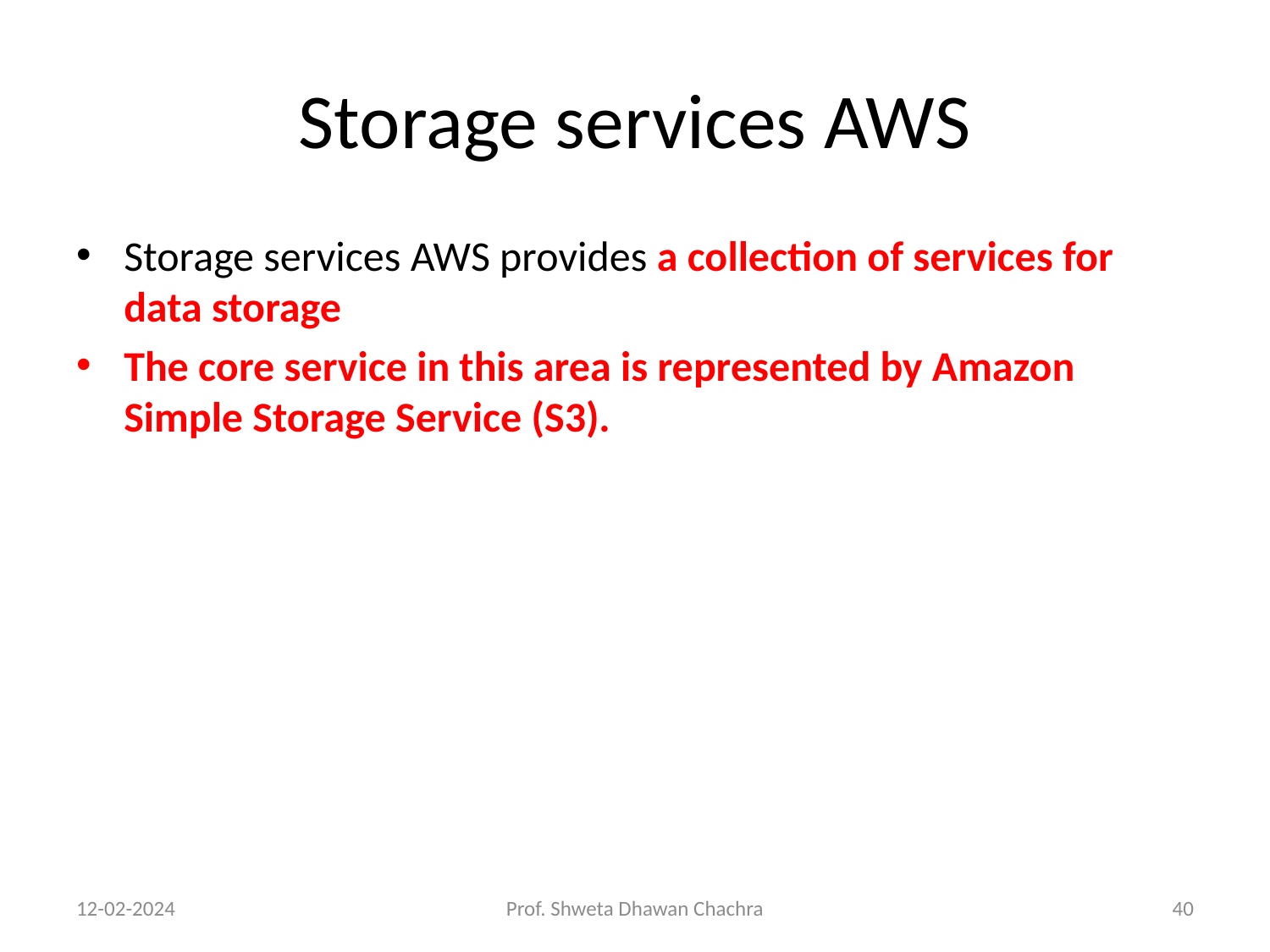

# Storage services AWS
Storage services AWS provides a collection of services for data storage
The core service in this area is represented by Amazon Simple Storage Service (S3).
12-02-2024
Prof. Shweta Dhawan Chachra
40